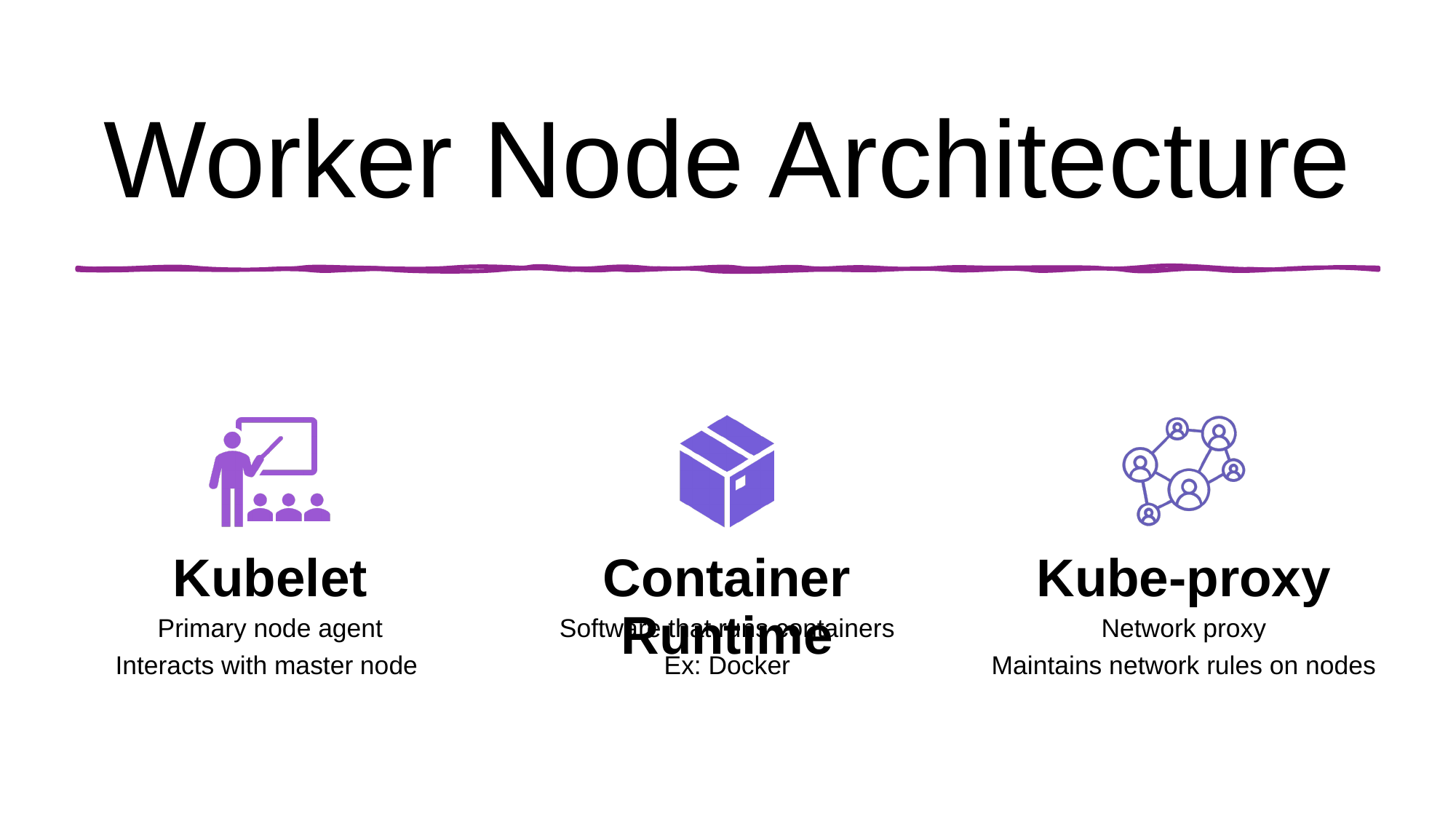

# Worker Node Architecture

Kubelet
Primary node agent
Interacts with master node
Container Runtime
Software that runs containers
Ex: Docker
Kube-proxy
Network proxy
Maintains network rules on nodes